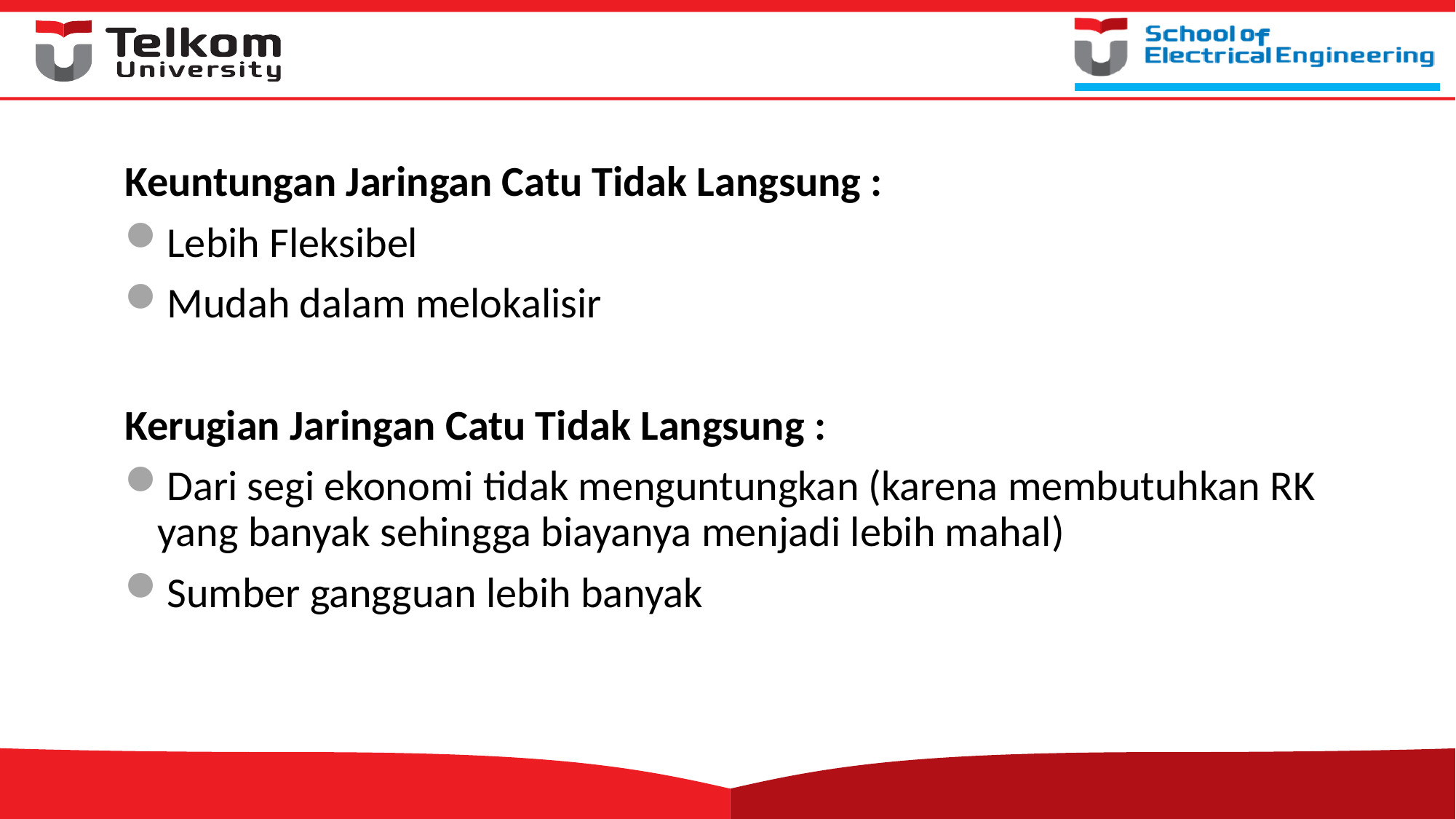

Keuntungan Jaringan Catu Tidak Langsung :
Lebih Fleksibel
Mudah dalam melokalisir

Kerugian Jaringan Catu Tidak Langsung :
Dari segi ekonomi tidak menguntungkan (karena membutuhkan RK yang banyak sehingga biayanya menjadi lebih mahal)
Sumber gangguan lebih banyak